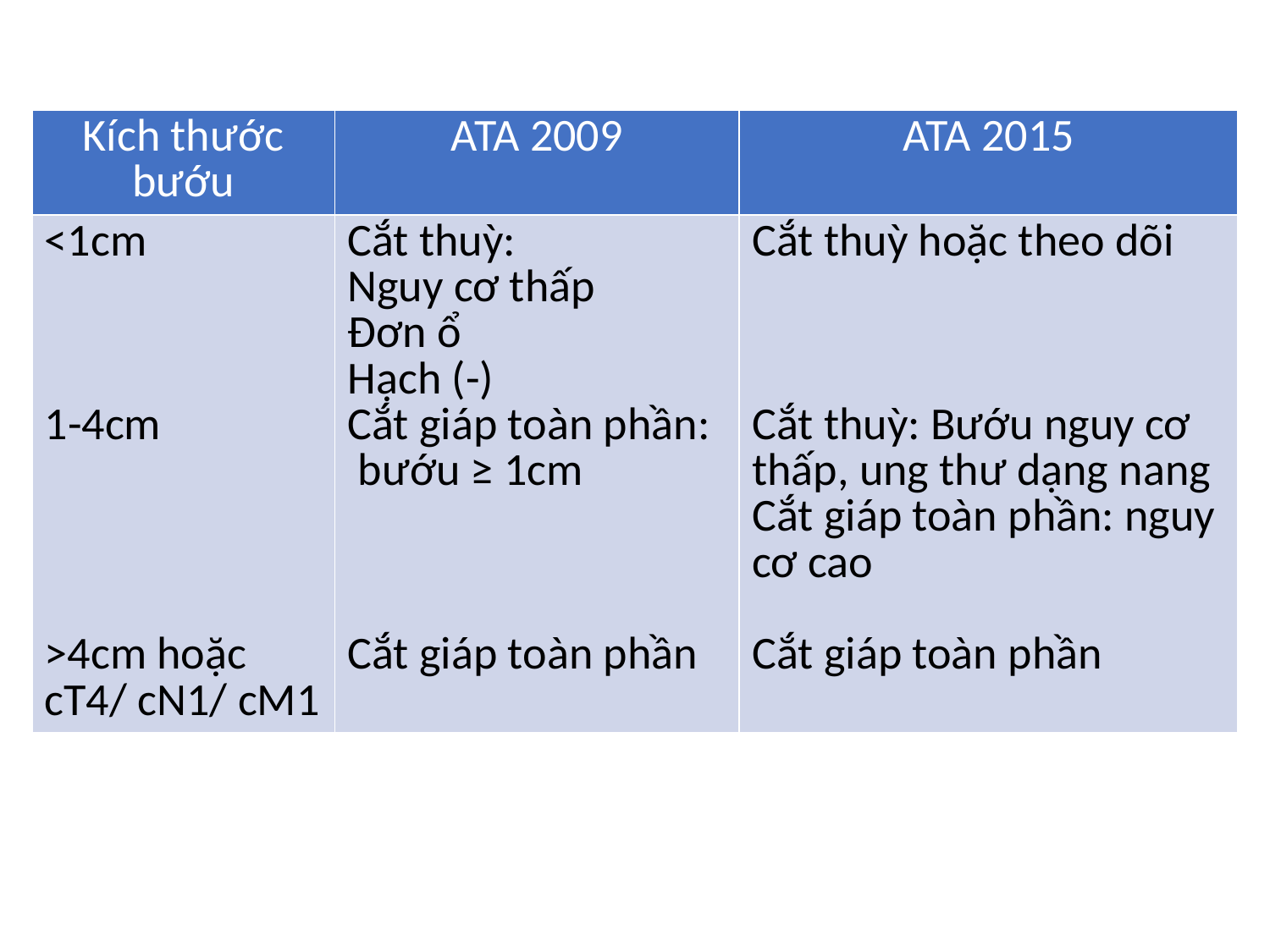

#
| Kích thước bướu | ATA 2009 | ATA 2015 |
| --- | --- | --- |
| <1cm 1-4cm >4cm hoặc cT4/ cN1/ cM1 | Cắt thuỳ: Nguy cơ thấp Đơn ổ Hạch (-) Cắt giáp toàn phần: bướu ≥ 1cm Cắt giáp toàn phần | Cắt thuỳ hoặc theo dõi Cắt thuỳ: Bướu nguy cơ thấp, ung thư dạng nang Cắt giáp toàn phần: nguy cơ cao Cắt giáp toàn phần |